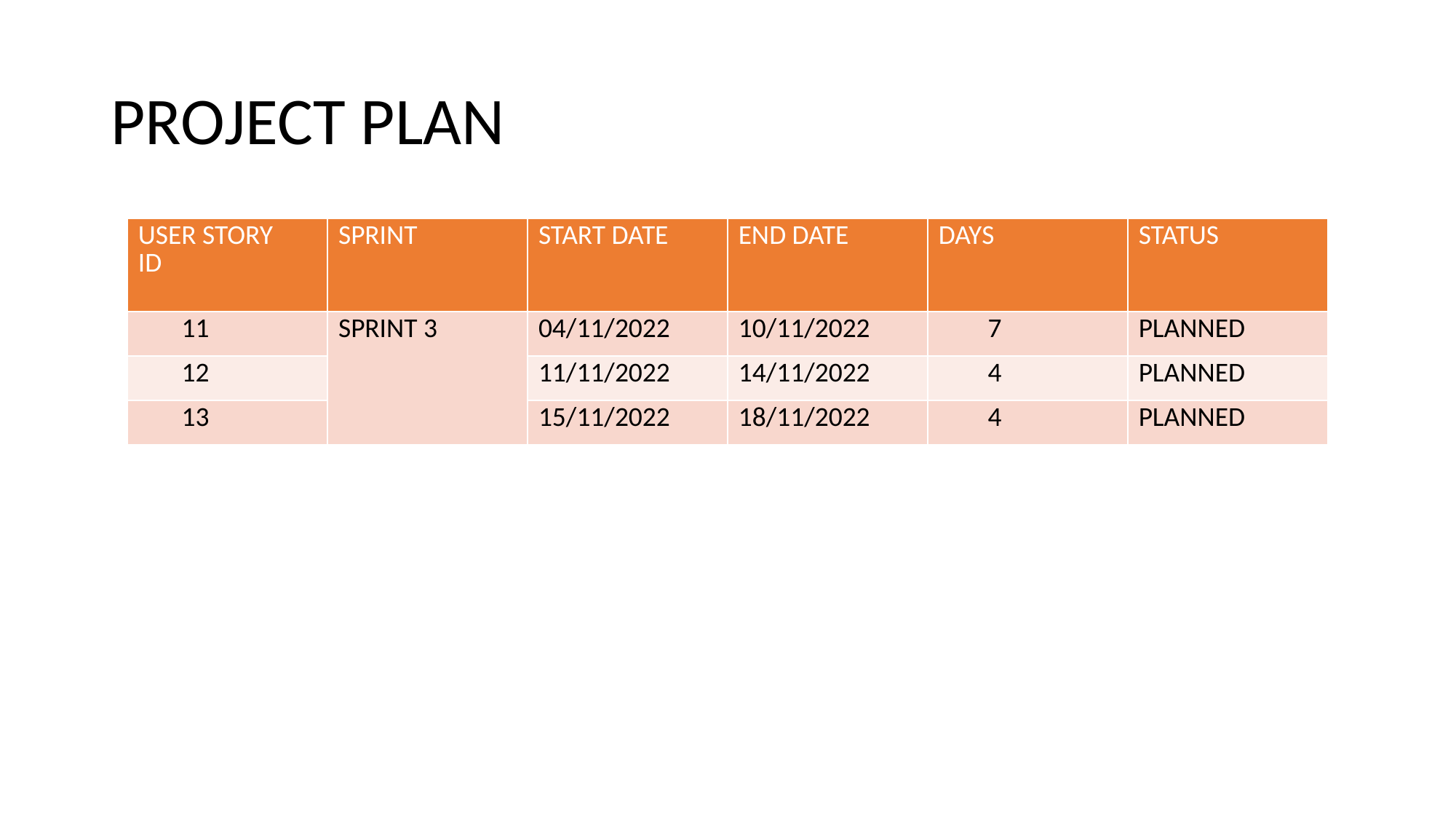

# PROJECT PLAN
| USER STORY ID | SPRINT | START DATE | END DATE | DAYS | STATUS |
| --- | --- | --- | --- | --- | --- |
| 11 | SPRINT 3 | 04/11/2022 | 10/11/2022 | 7 | PLANNED |
| 12 |  | 11/11/2022 | 14/11/2022 | 4 | PLANNED |
| 13 |  | 15/11/2022 | 18/11/2022 | 4 | PLANNED |